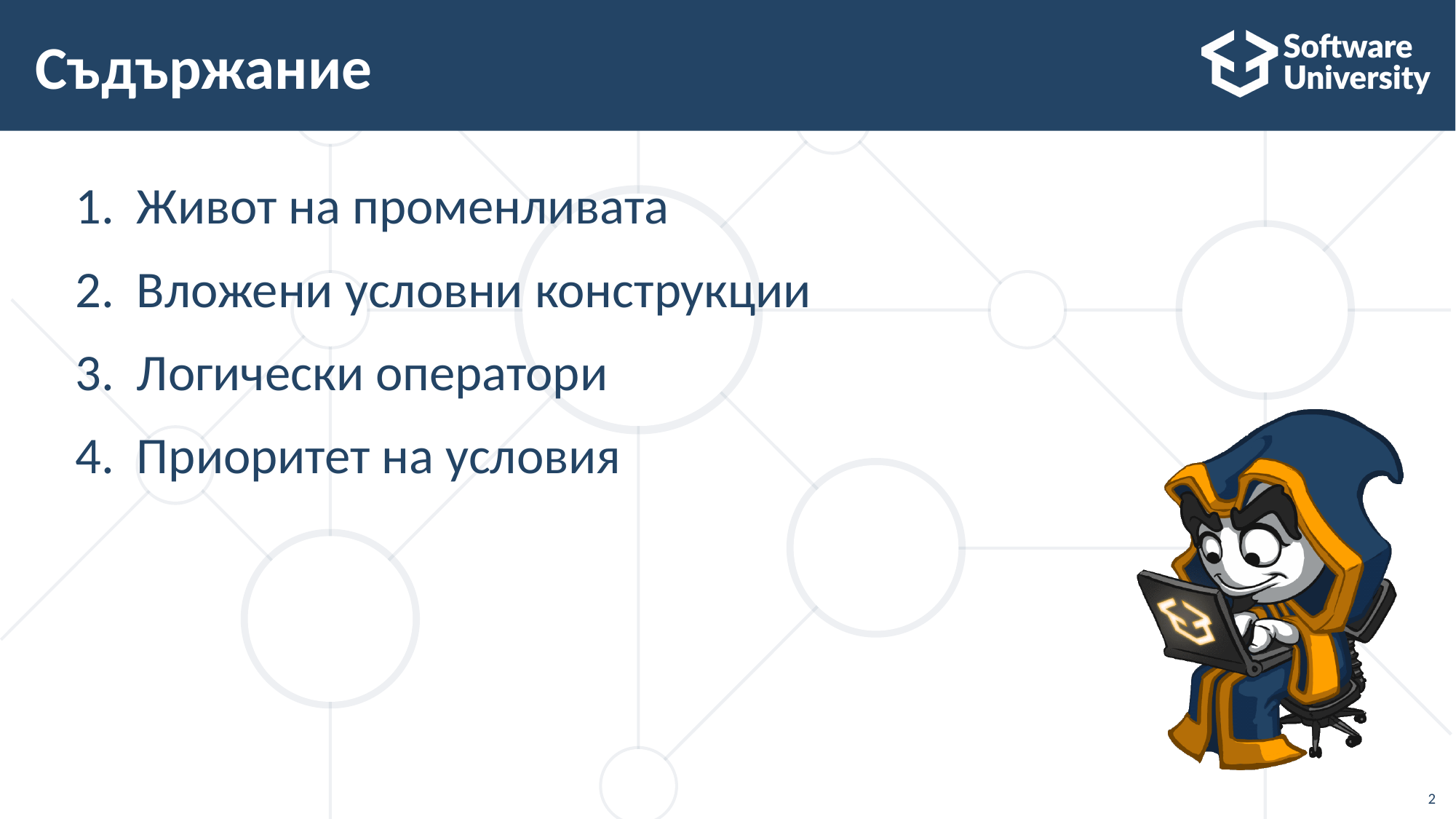

# Съдържание
Живот на променливата
Вложени условни конструкции
Логически оператори
Приоритет на условия

2